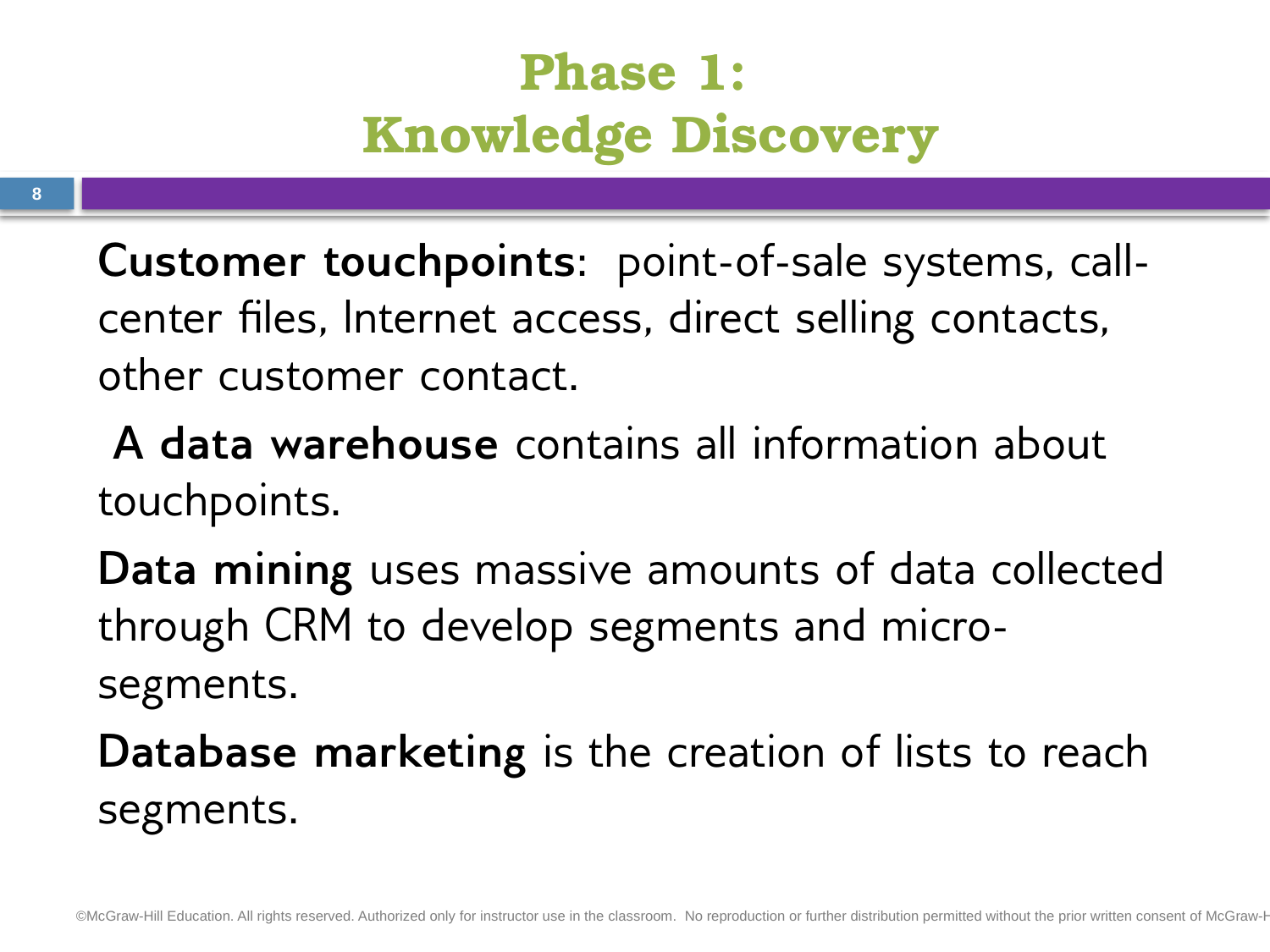

# Phase 1: Knowledge Discovery
8
Customer touchpoints:  point-of-sale systems, call-center files, Internet access, direct selling contacts, other customer contact.
 A data warehouse contains all information about touchpoints.
Data mining uses massive amounts of data collected through CRM to develop segments and micro-segments.
Database marketing is the creation of lists to reach segments.

©McGraw-Hill Education. All rights reserved. Authorized only for instructor use in the classroom.  No reproduction or further distribution permitted without the prior written consent of McGraw-Hill Education.